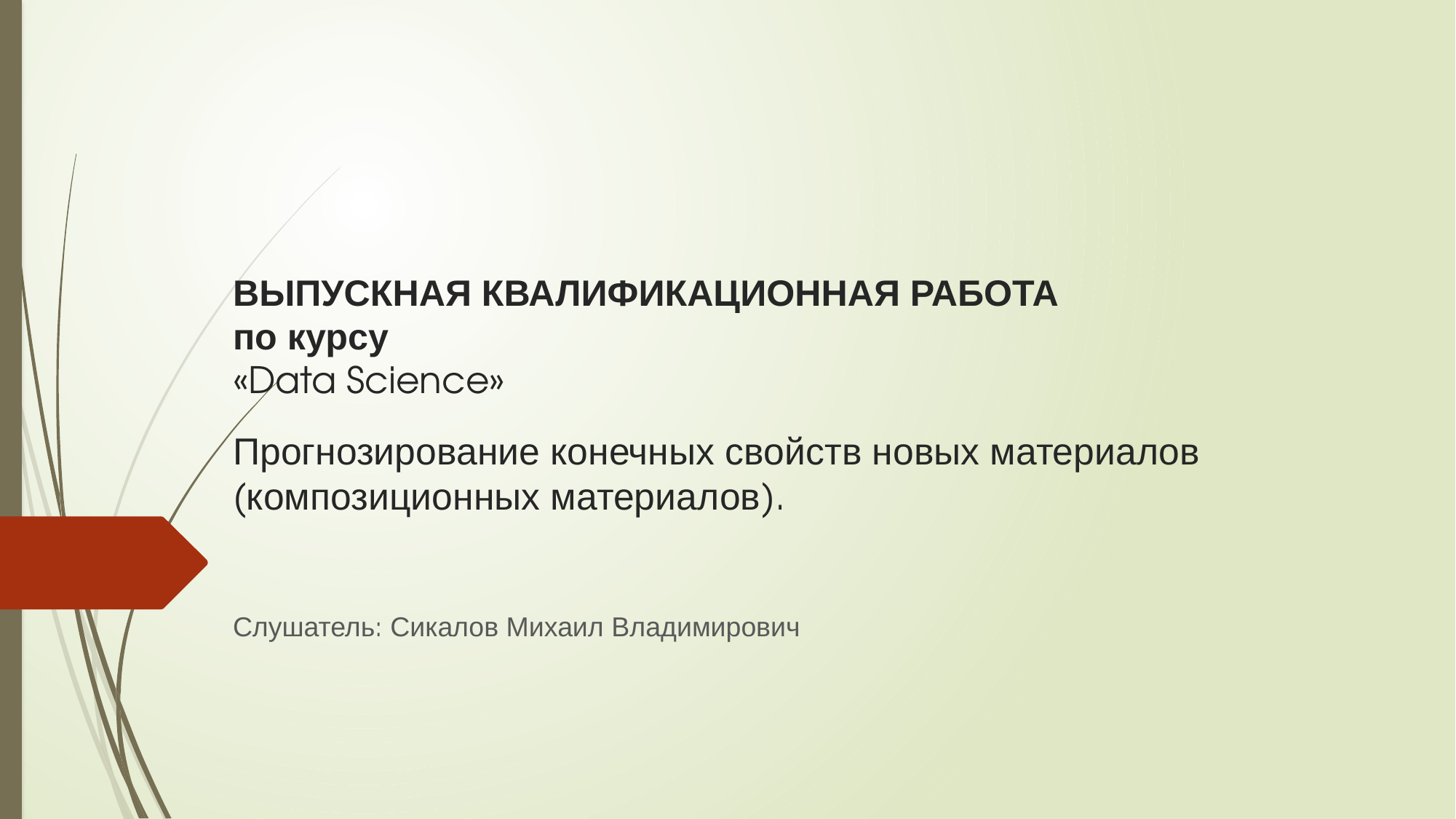

# ВЫПУСКНАЯ КВАЛИФИКАЦИОННАЯ РАБОТА по курсу «Data Science»
Прогнозирование конечных свойств новых материалов (композиционных материалов).
Слушатель: Сикалов Михаил Владимирович